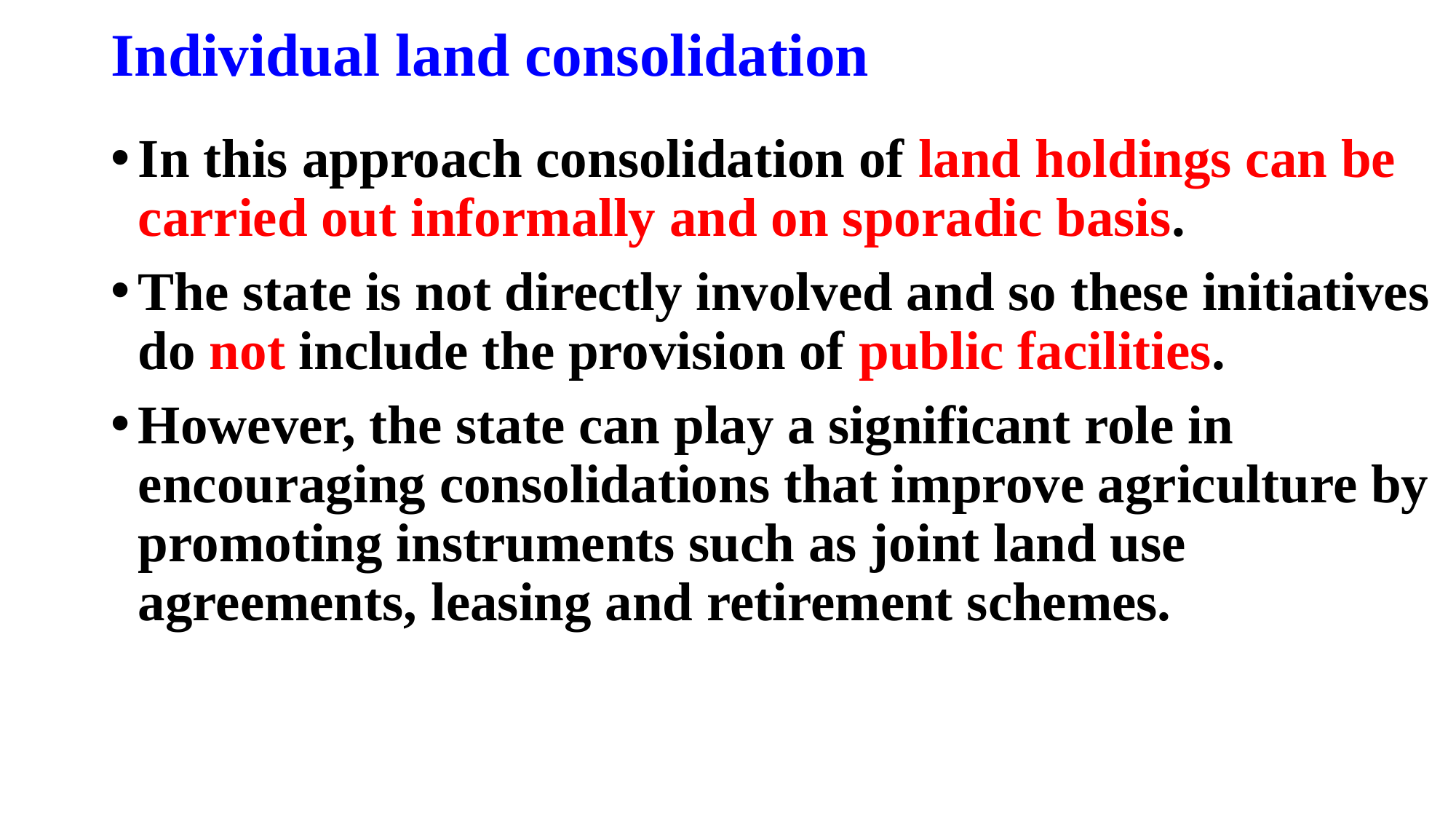

# Individual land consolidation
In this approach consolidation of land holdings can be carried out informally and on sporadic basis.
The state is not directly involved and so these initiatives do not include the provision of public facilities.
However, the state can play a significant role in encouraging consolidations that improve agriculture by promoting instruments such as joint land use agreements, leasing and retirement schemes.